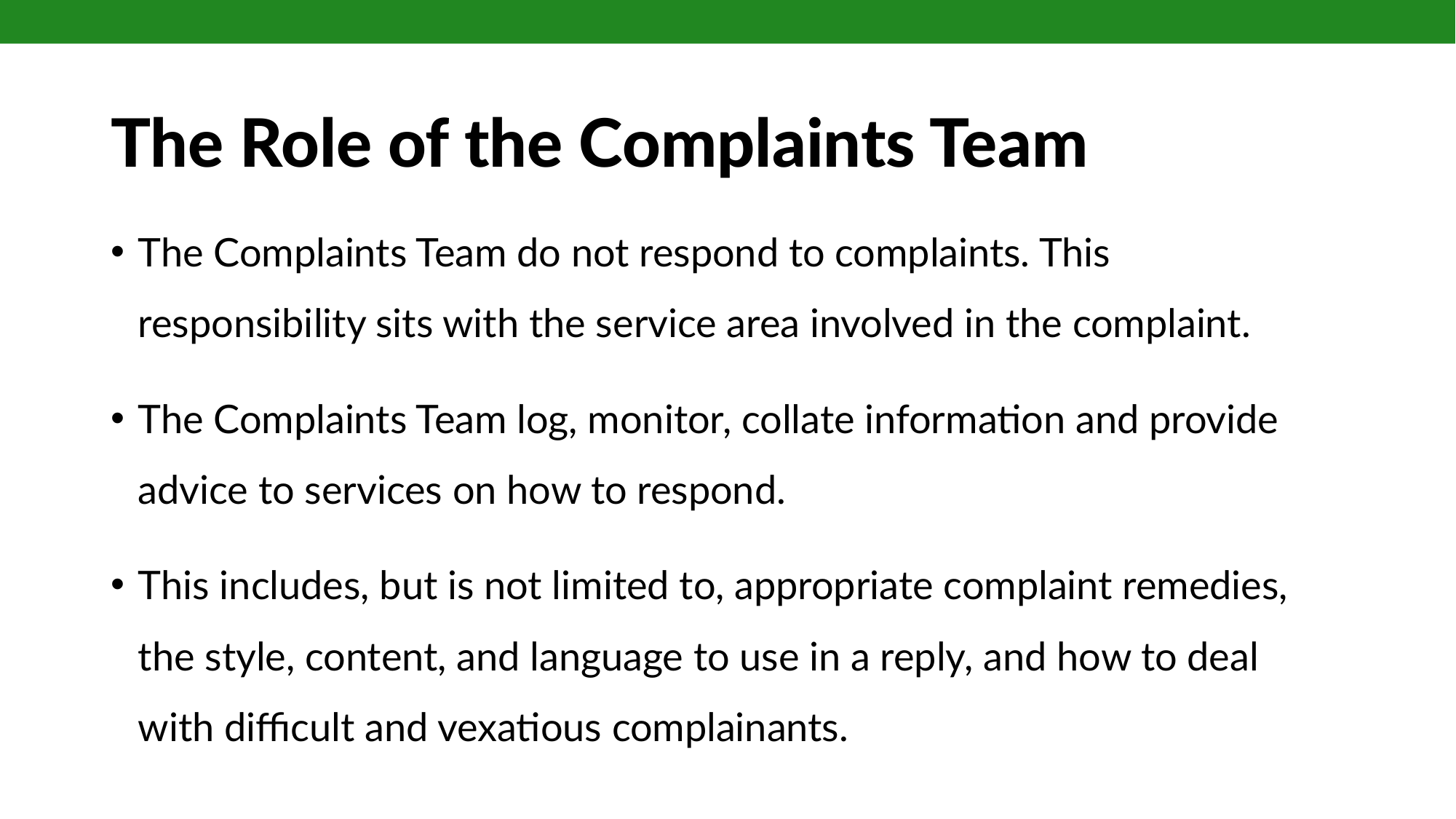

# The Role of the Complaints Team
The Complaints Team do not respond to complaints. This responsibility sits with the service area involved in the complaint.
The Complaints Team log, monitor, collate information and provide advice to services on how to respond.
This includes, but is not limited to, appropriate complaint remedies, the style, content, and language to use in a reply, and how to deal with difficult and vexatious complainants.